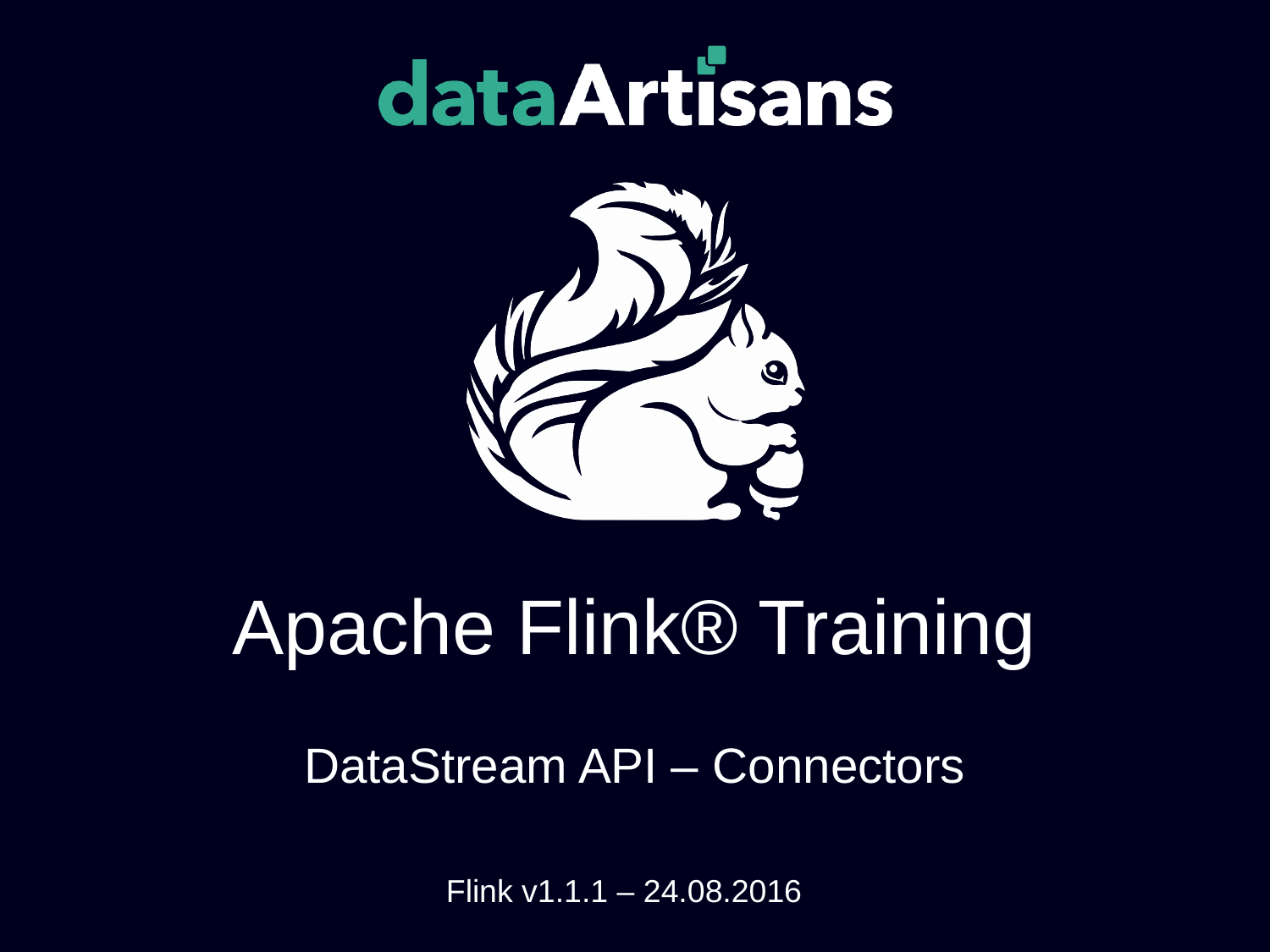

# Apache Flink® Training
DataStream API – Connectors
Flink v1.1.1 – 24.08.2016